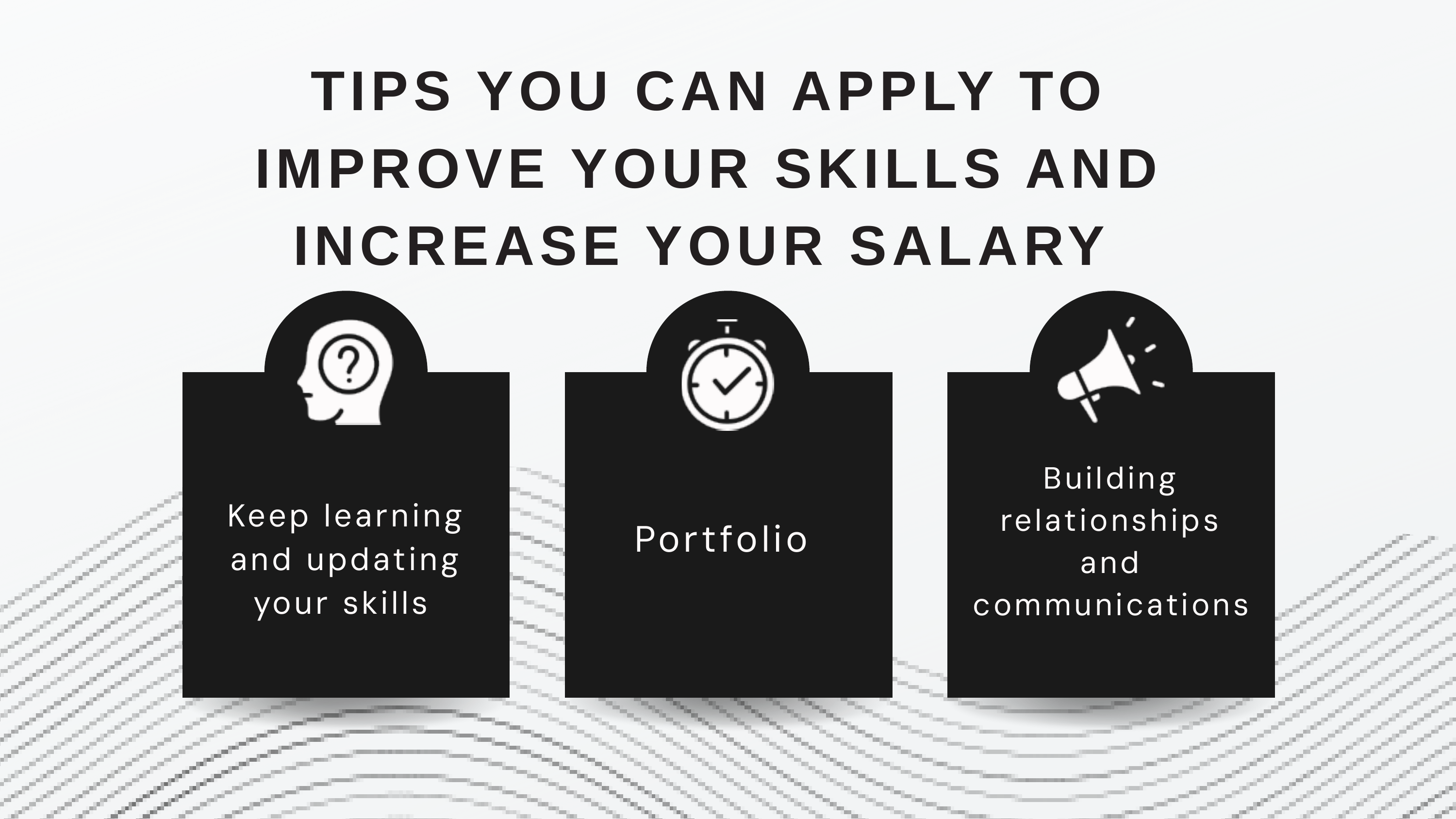

TIPS YOU CAN APPLY TO IMPROVE YOUR SKILLS AND INCREASE YOUR SALARY

Building relationships and communications
Keep learning and updating your skills

Portfolio